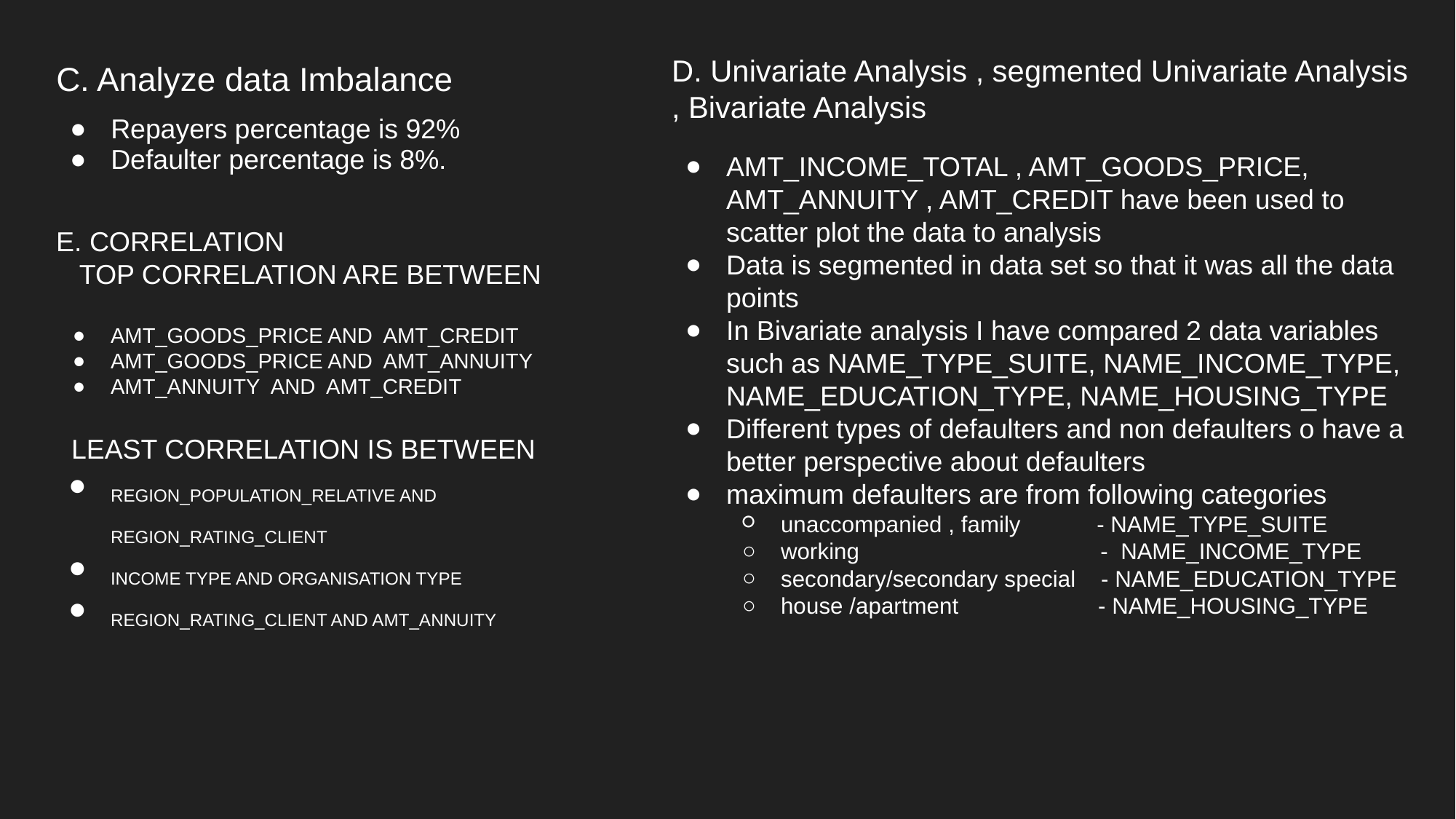

D. Univariate Analysis , segmented Univariate Analysis , Bivariate Analysis

AMT_INCOME_TOTAL , AMT_GOODS_PRICE, AMT_ANNUITY , AMT_CREDIT have been used to scatter plot the data to analysis
Data is segmented in data set so that it was all the data points
In Bivariate analysis I have compared 2 data variables such as NAME_TYPE_SUITE, NAME_INCOME_TYPE, NAME_EDUCATION_TYPE, NAME_HOUSING_TYPE
Different types of defaulters and non defaulters o have a better perspective about defaulters
maximum defaulters are from following categories
unaccompanied , family            - NAME_TYPE_SUITE
working                                      -  NAME_INCOME_TYPE
secondary/secondary special    - NAME_EDUCATION_TYPE
house /apartment                      - NAME_HOUSING_TYPE

C. Analyze data Imbalance
Repayers percentage is 92%
Defaulter percentage is 8%.
E. CORRELATION
   TOP CORRELATION ARE BETWEEN

AMT_GOODS_PRICE AND  AMT_CREDIT
AMT_GOODS_PRICE AND  AMT_ANNUITY
AMT_ANNUITY  AND  AMT_CREDIT

  LEAST CORRELATION IS BETWEEN
REGION_POPULATION_RELATIVE AND REGION_RATING_CLIENT
INCOME TYPE AND ORGANISATION TYPE
REGION_RATING_CLIENT AND AMT_ANNUITY